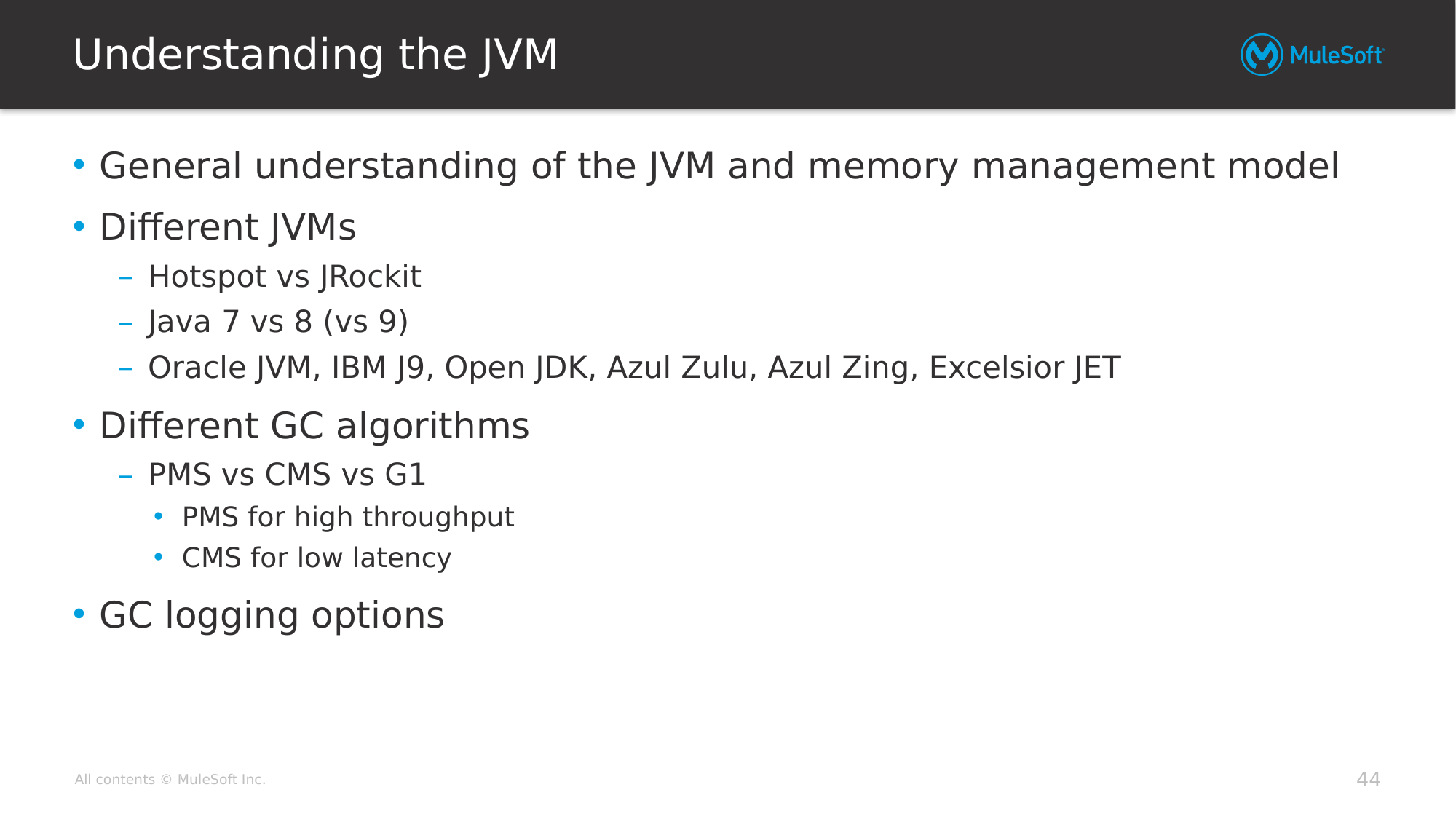

# Understanding the JVM
General understanding of the JVM and memory management model
Different JVMs
Hotspot vs JRockit
Java 7 vs 8 (vs 9)
Oracle JVM, IBM J9, Open JDK, Azul Zulu, Azul Zing, Excelsior JET
Different GC algorithms
PMS vs CMS vs G1
PMS for high throughput
CMS for low latency
GC logging options
44